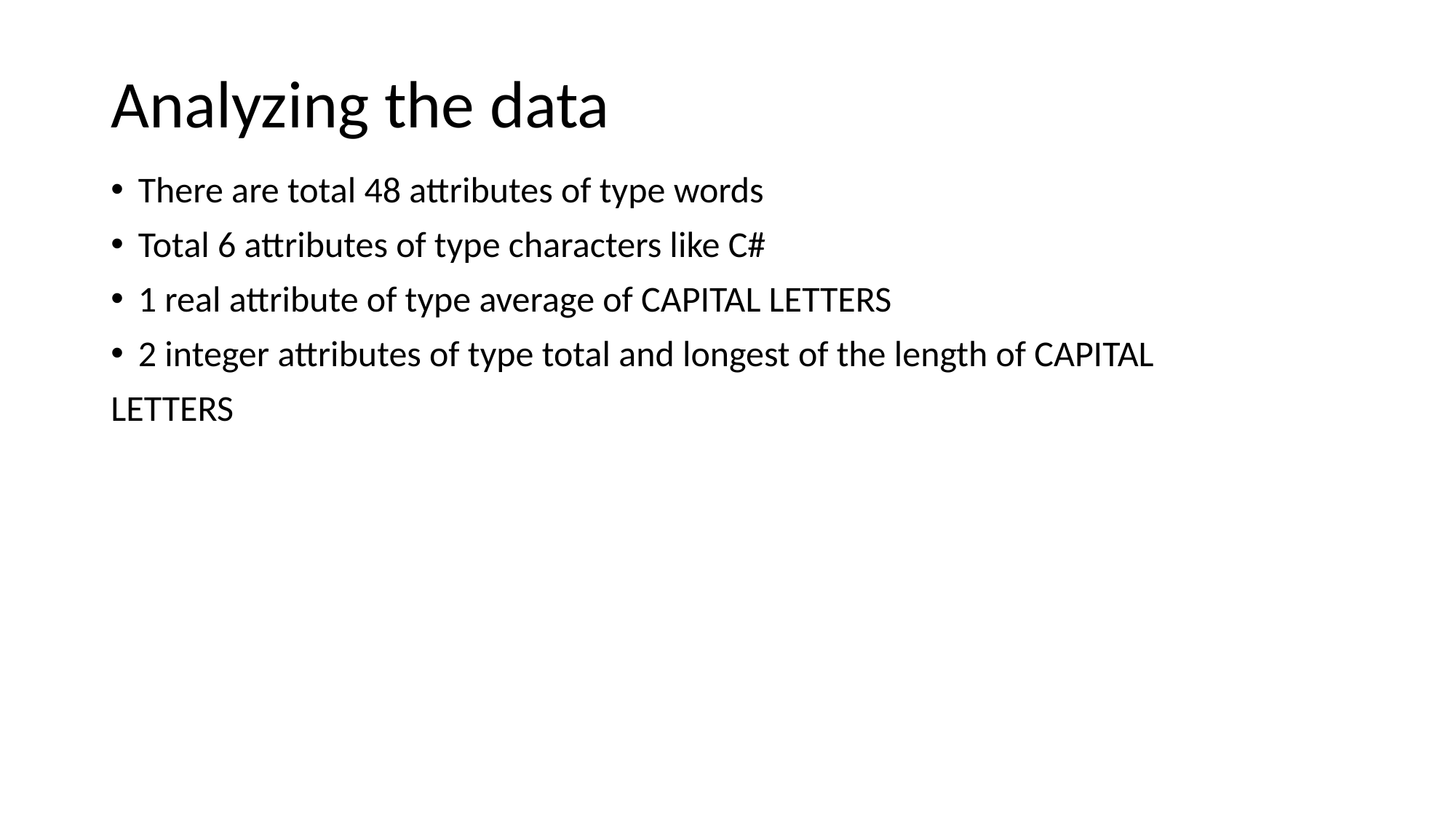

# Analyzing the data
There are total 48 attributes of type words
Total 6 attributes of type characters like C#
1 real attribute of type average of CAPITAL LETTERS
2 integer attributes of type total and longest of the length of CAPITAL
LETTERS